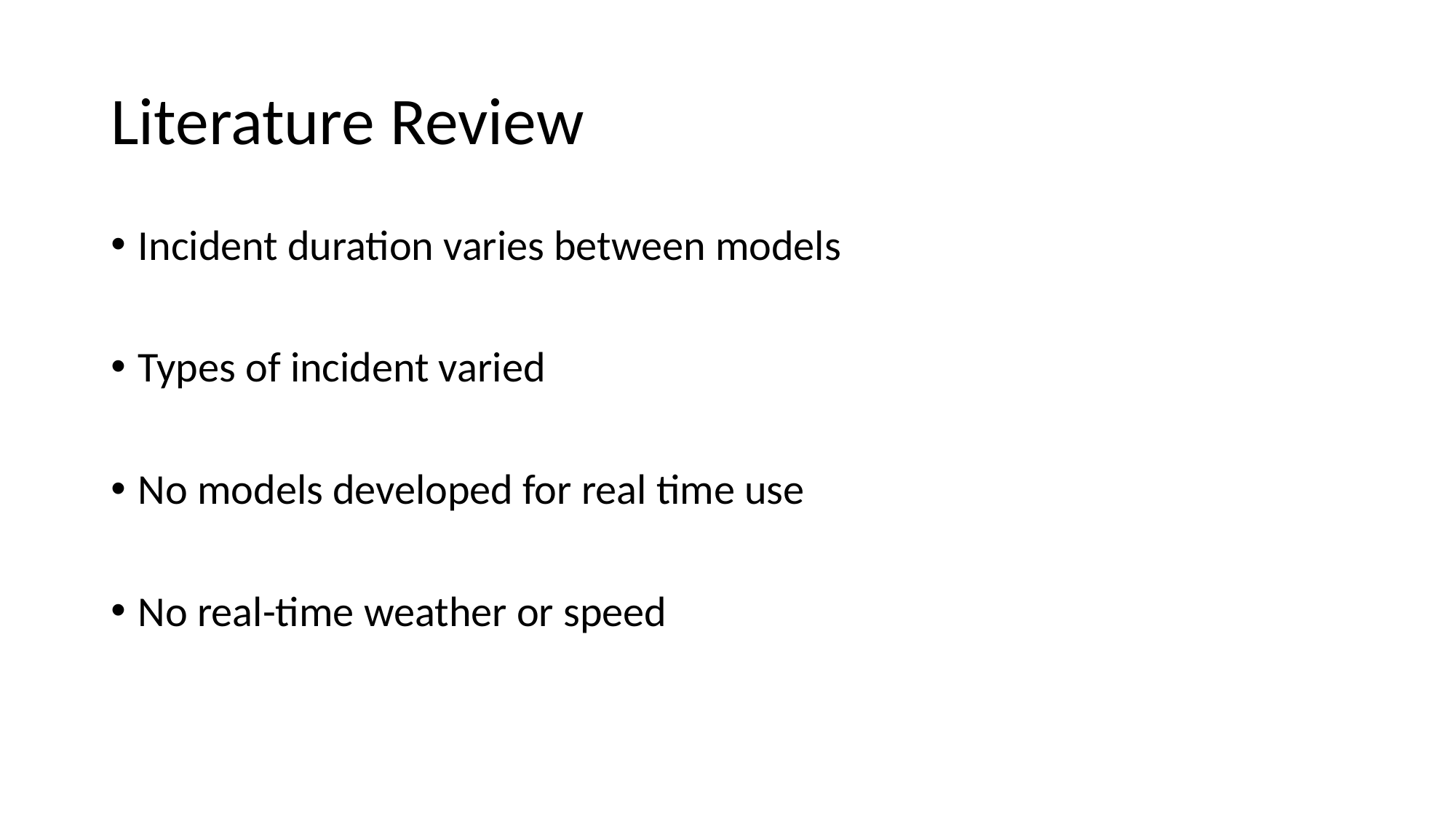

# Literature Review
Incident duration varies between models

Types of incident varied

No models developed for real time use

No real-time weather or speed